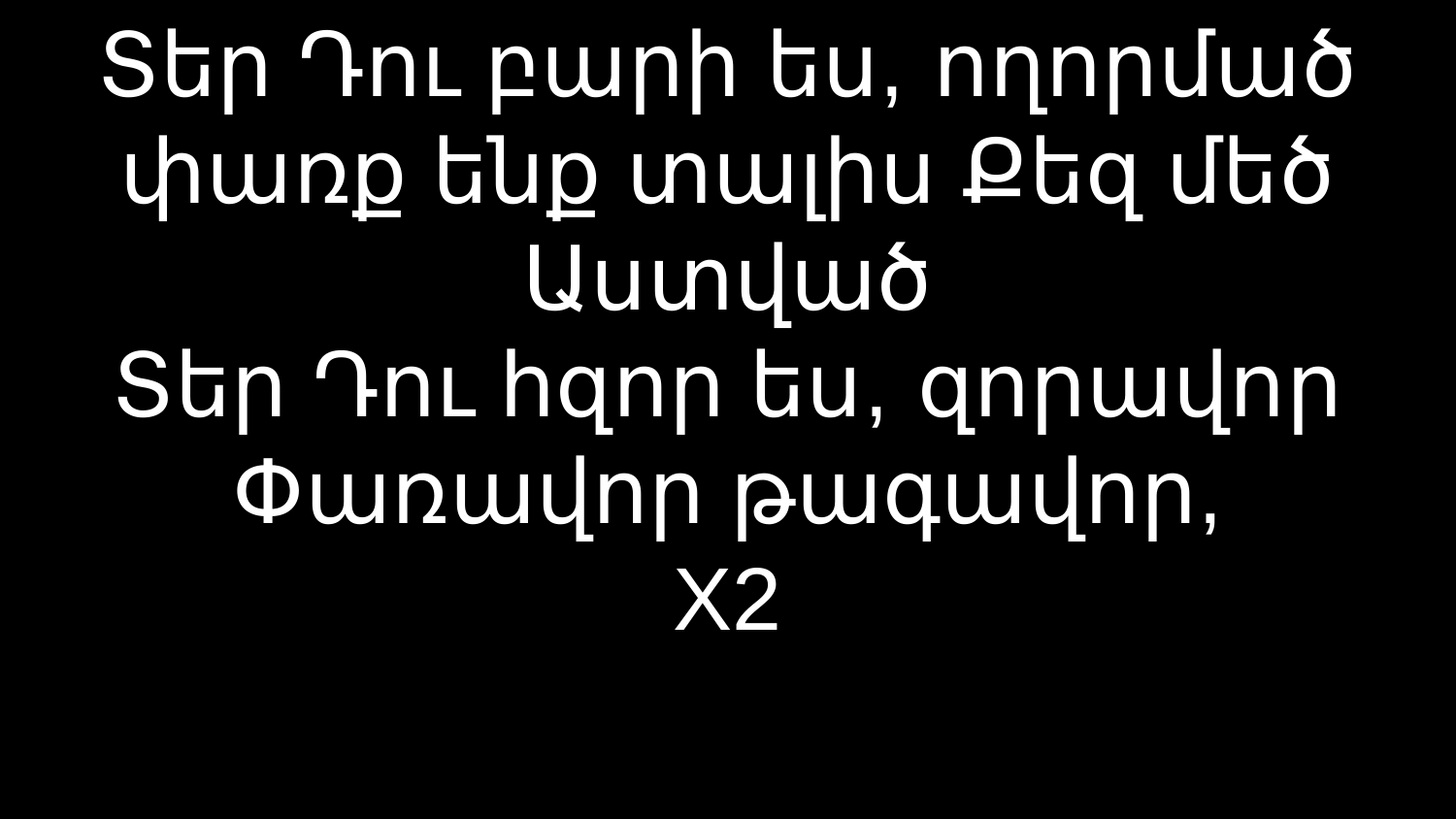

# Տեր Դու բարի ես, ողորմած փառք ենք տալիս Քեզ մեծ Աստված Տեր Դու հզոր ես, զորավոր Փառավոր թագավոր, X2